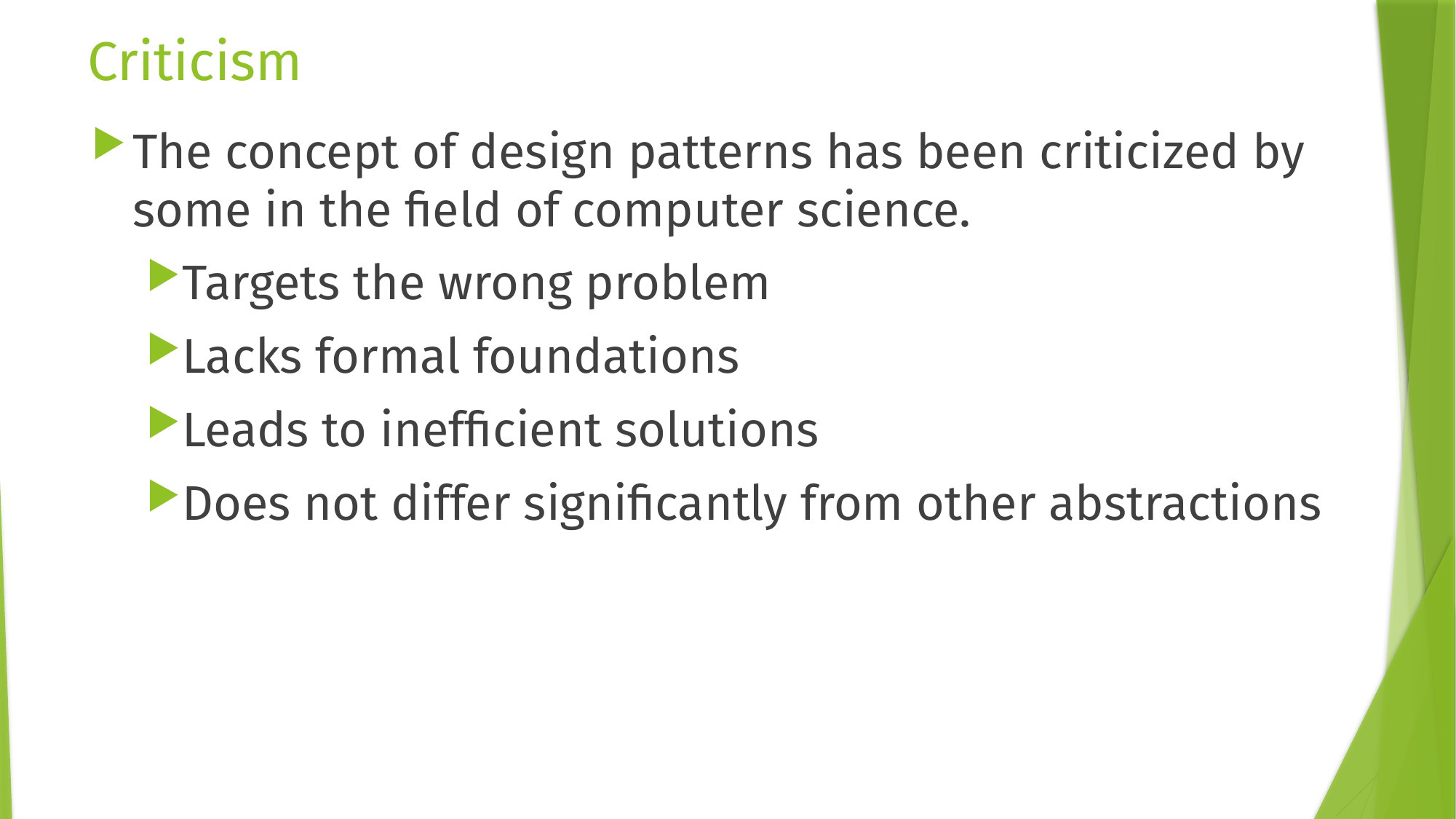

# Criticism
The concept of design patterns has been criticized by some in the field of computer science.
Targets the wrong problem
Lacks formal foundations
Leads to inefficient solutions
Does not differ significantly from other abstractions